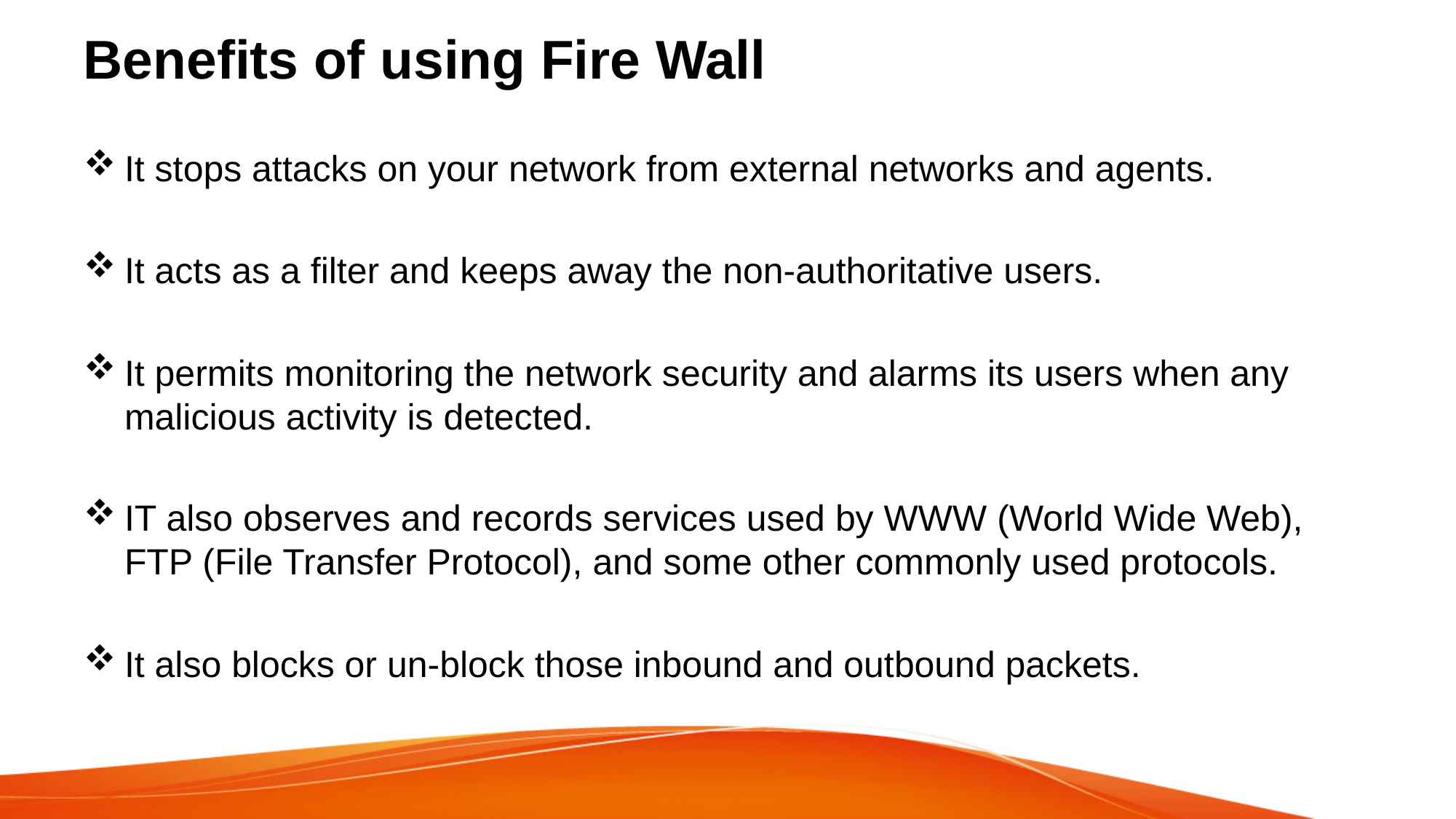

# Benefits of using Fire Wall
It stops attacks on your network from external networks and agents.

It acts as a filter and keeps away the non-authoritative users.

It permits monitoring the network security and alarms its users when any malicious activity is detected.

IT also observes and records services used by WWW (World Wide Web), FTP (File Transfer Protocol), and some other commonly used protocols.

It also blocks or un-block those inbound and outbound packets.